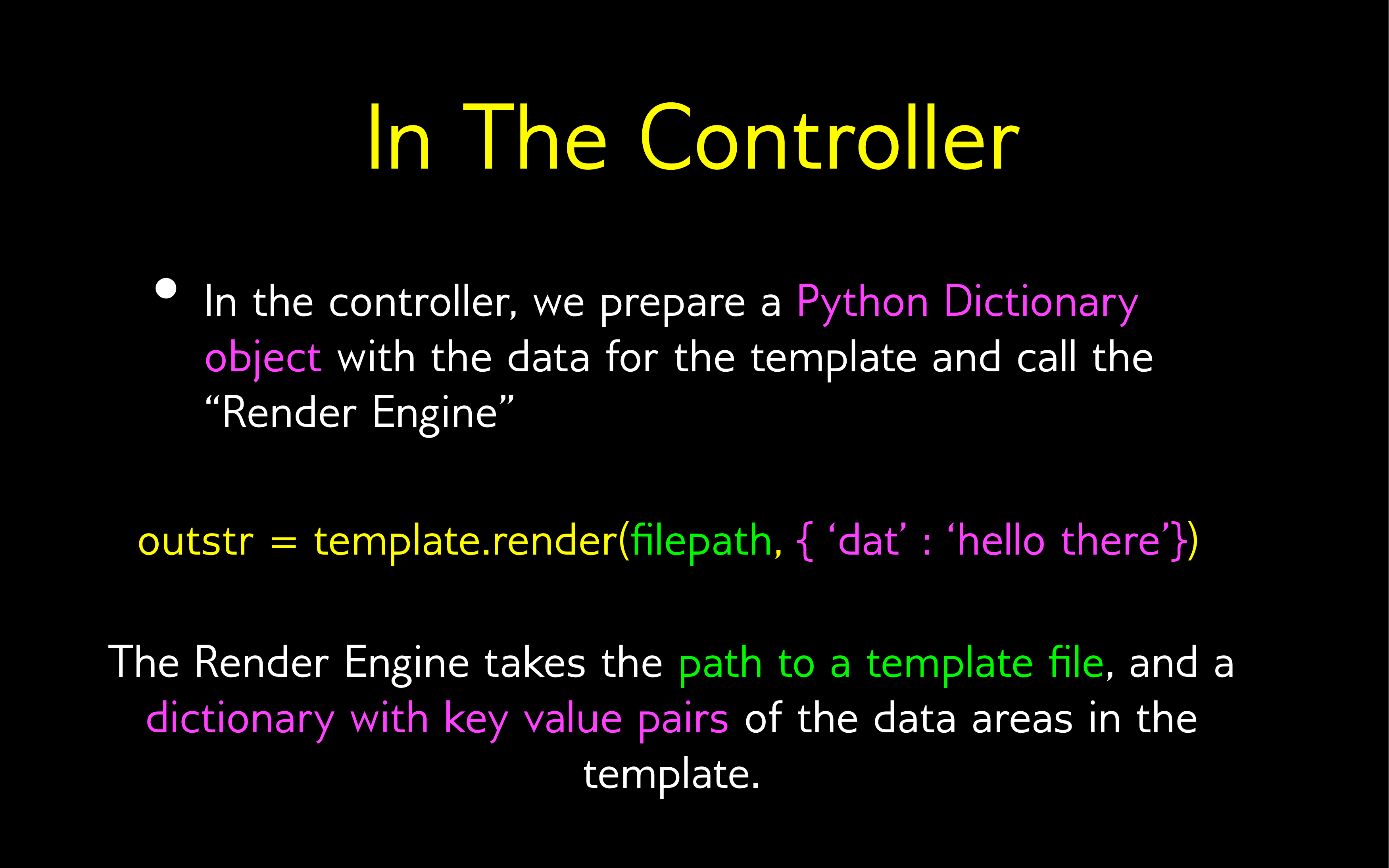

# In The Controller
In the controller, we prepare a Python Dictionary object with the data for the template and call the “Render Engine”
outstr = template.render(filepath, { ‘dat’ : ‘hello there’})
The Render Engine takes the path to a template file, and a dictionary with key value pairs of the data areas in the template.